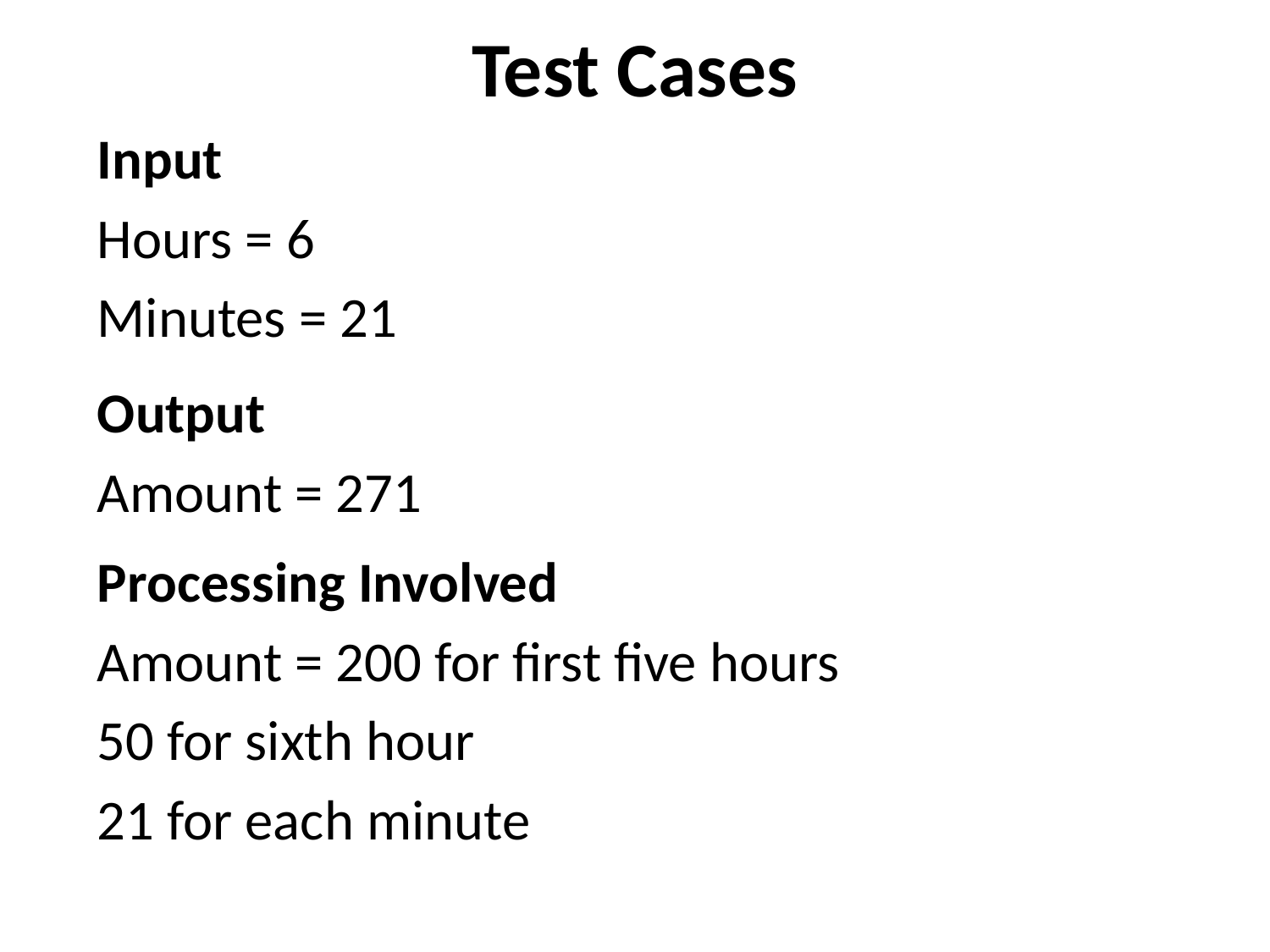

# Test Cases
Input
Hours = 6
Minutes = 21
Output
Amount = 271
Processing Involved
Amount = 200 for first five hours
50 for sixth hour
21 for each minute